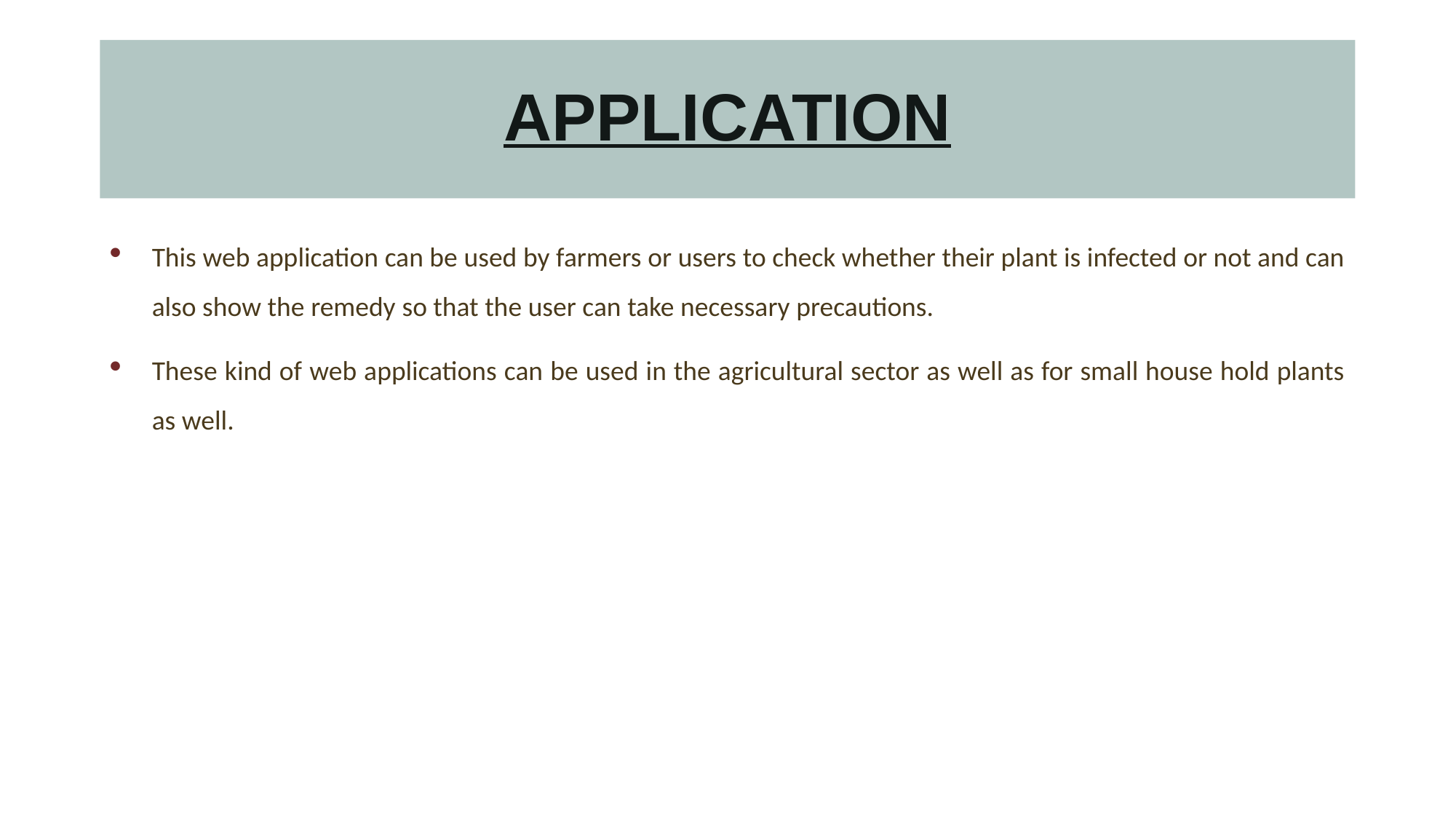

# APPLICATION
This web application can be used by farmers or users to check whether their plant is infected or not and can also show the remedy so that the user can take necessary precautions.
These kind of web applications can be used in the agricultural sector as well as for small house hold plants as well.

10